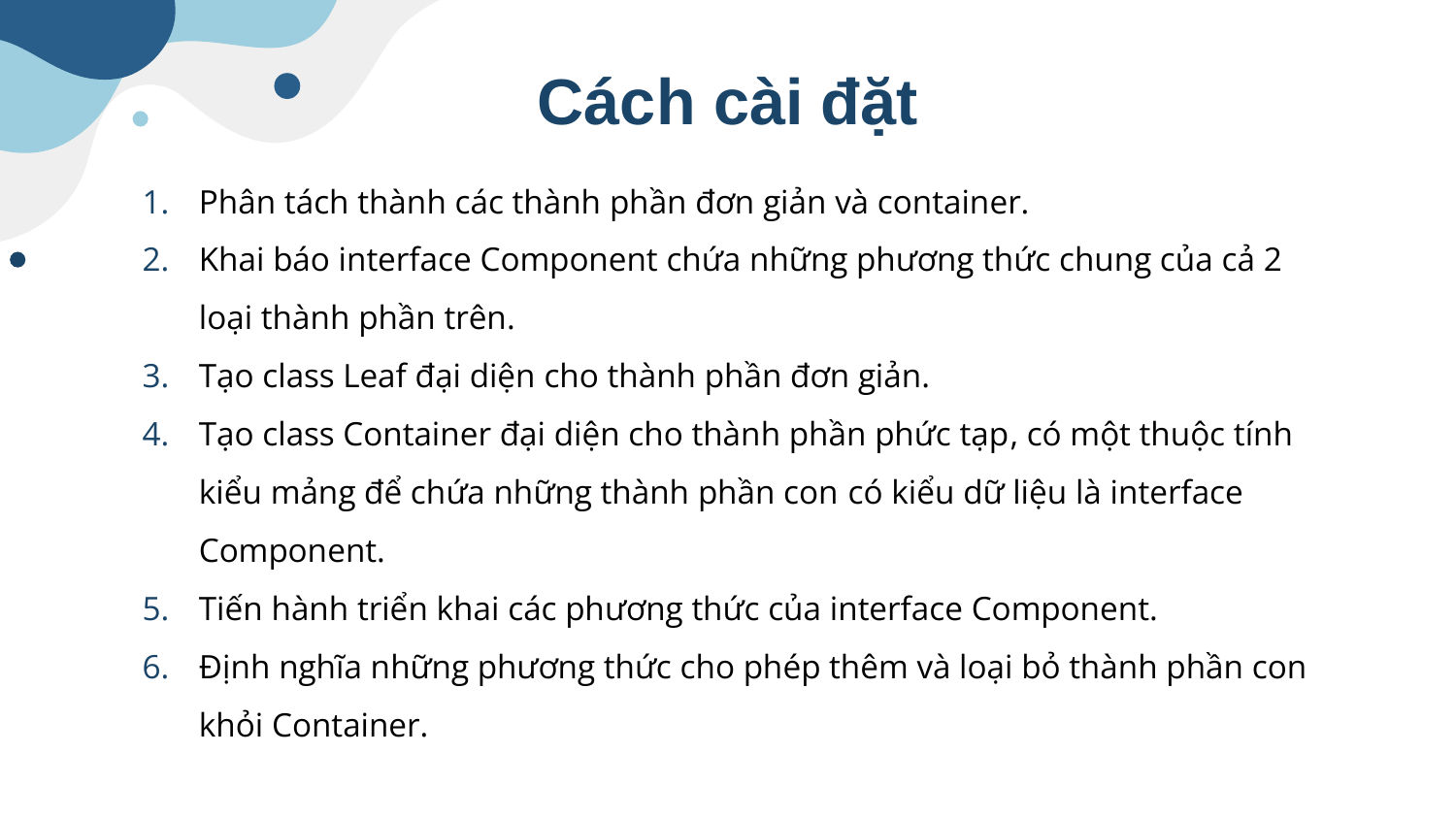

# Cách cài đặt
Phân tách thành các thành phần đơn giản và container.
Khai báo interface Component chứa những phương thức chung của cả 2 loại thành phần trên.
Tạo class Leaf đại diện cho thành phần đơn giản.
Tạo class Container đại diện cho thành phần phức tạp, có một thuộc tính kiểu mảng để chứa những thành phần con có kiểu dữ liệu là interface Component.
Tiến hành triển khai các phương thức của interface Component.
Định nghĩa những phương thức cho phép thêm và loại bỏ thành phần con khỏi Container.